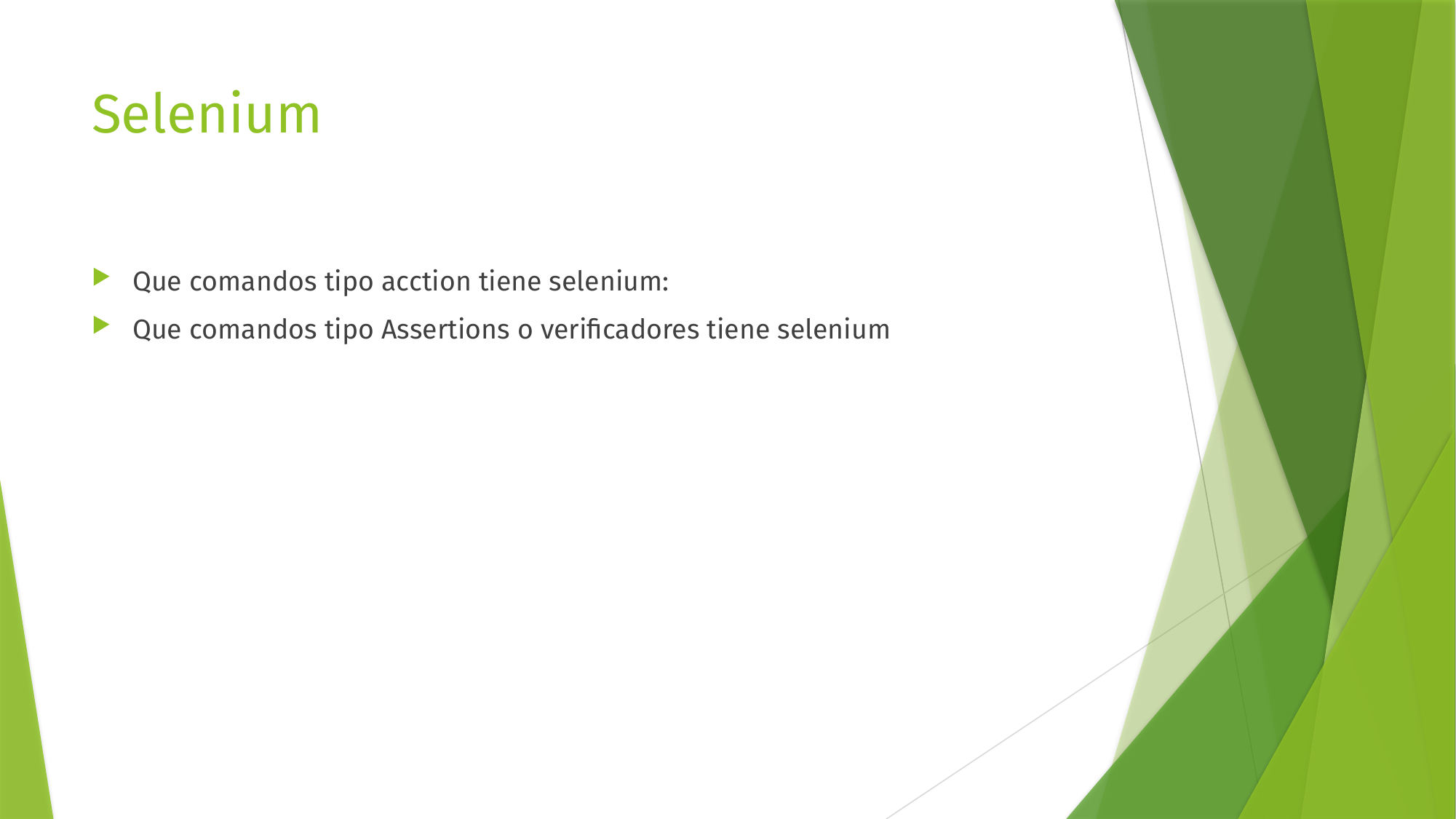

# Selenium
Que comandos tipo acction tiene selenium:
Que comandos tipo Assertions o verificadores tiene selenium